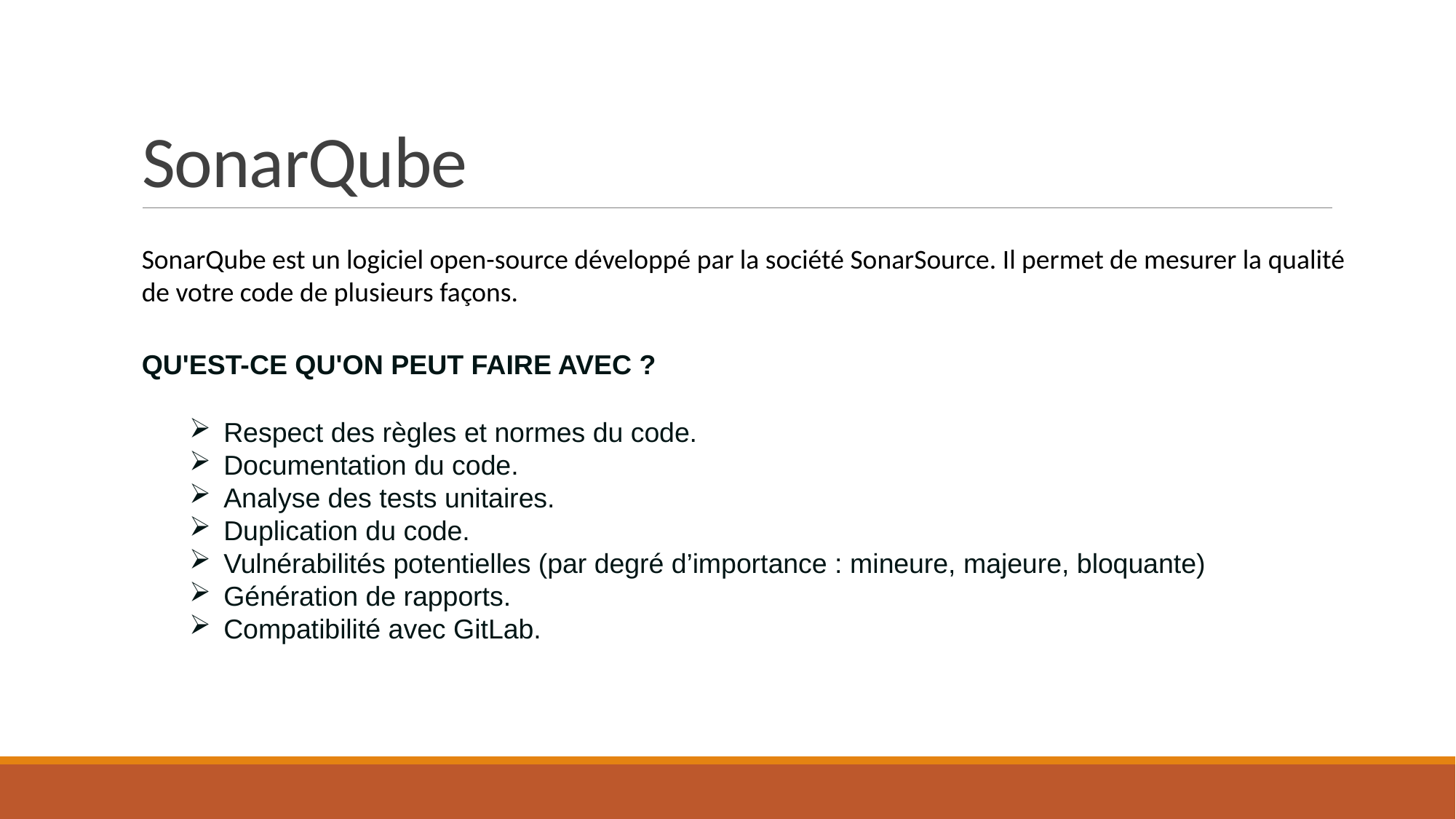

# SonarQube
SonarQube est un logiciel open-source développé par la société SonarSource. Il permet de mesurer la qualité de votre code de plusieurs façons.
QU'EST-CE QU'ON PEUT FAIRE AVEC ?
Respect des règles et normes du code.
Documentation du code.
Analyse des tests unitaires.
Duplication du code.
Vulnérabilités potentielles (par degré d’importance : mineure, majeure, bloquante)
Génération de rapports.
Compatibilité avec GitLab.